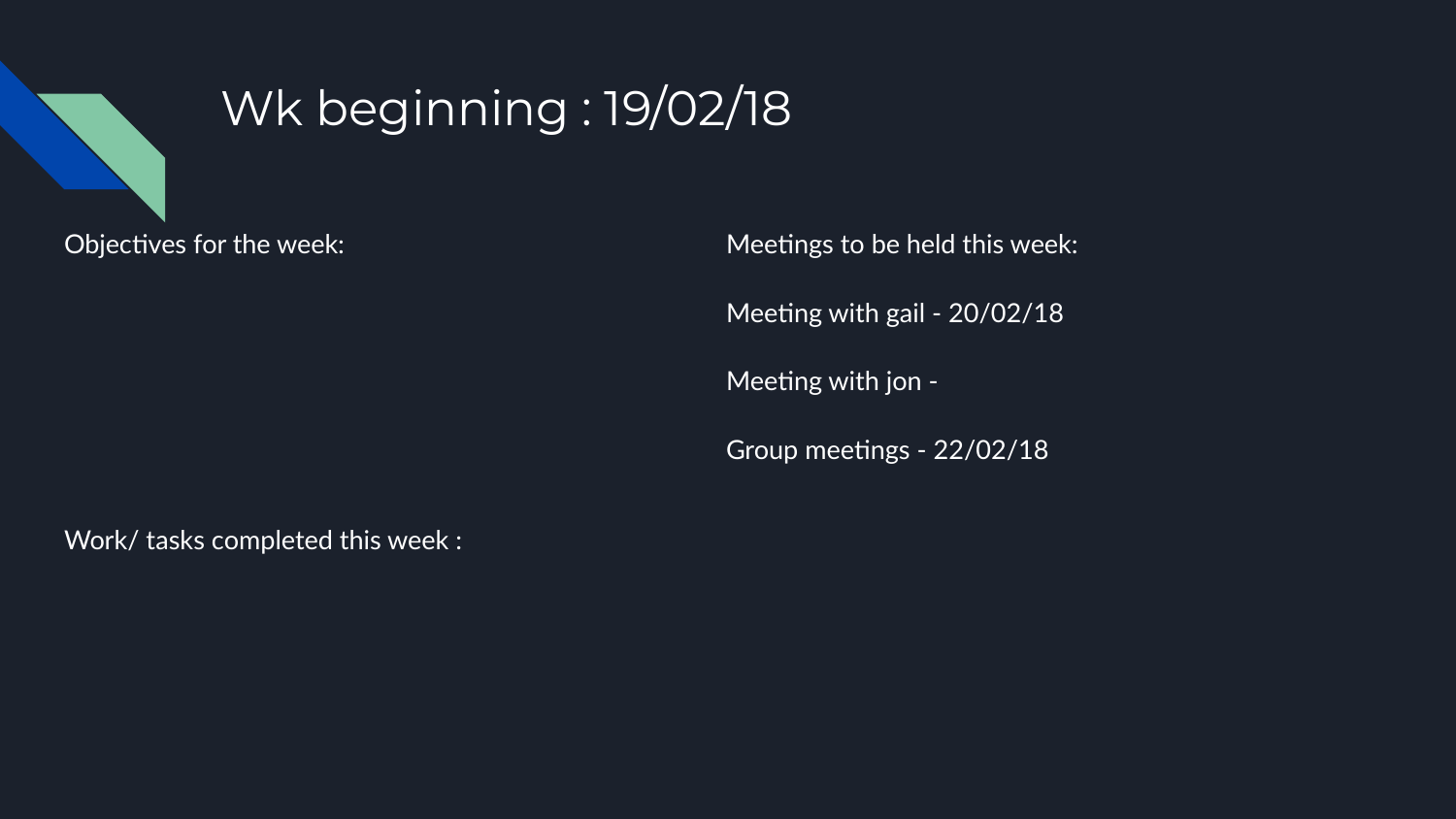

# Wk beginning : 19/02/18
Objectives for the week:

Meetings to be held this week:
Meeting with gail - 20/02/18
Meeting with jon -
Group meetings - 22/02/18

Work/ tasks completed this week :